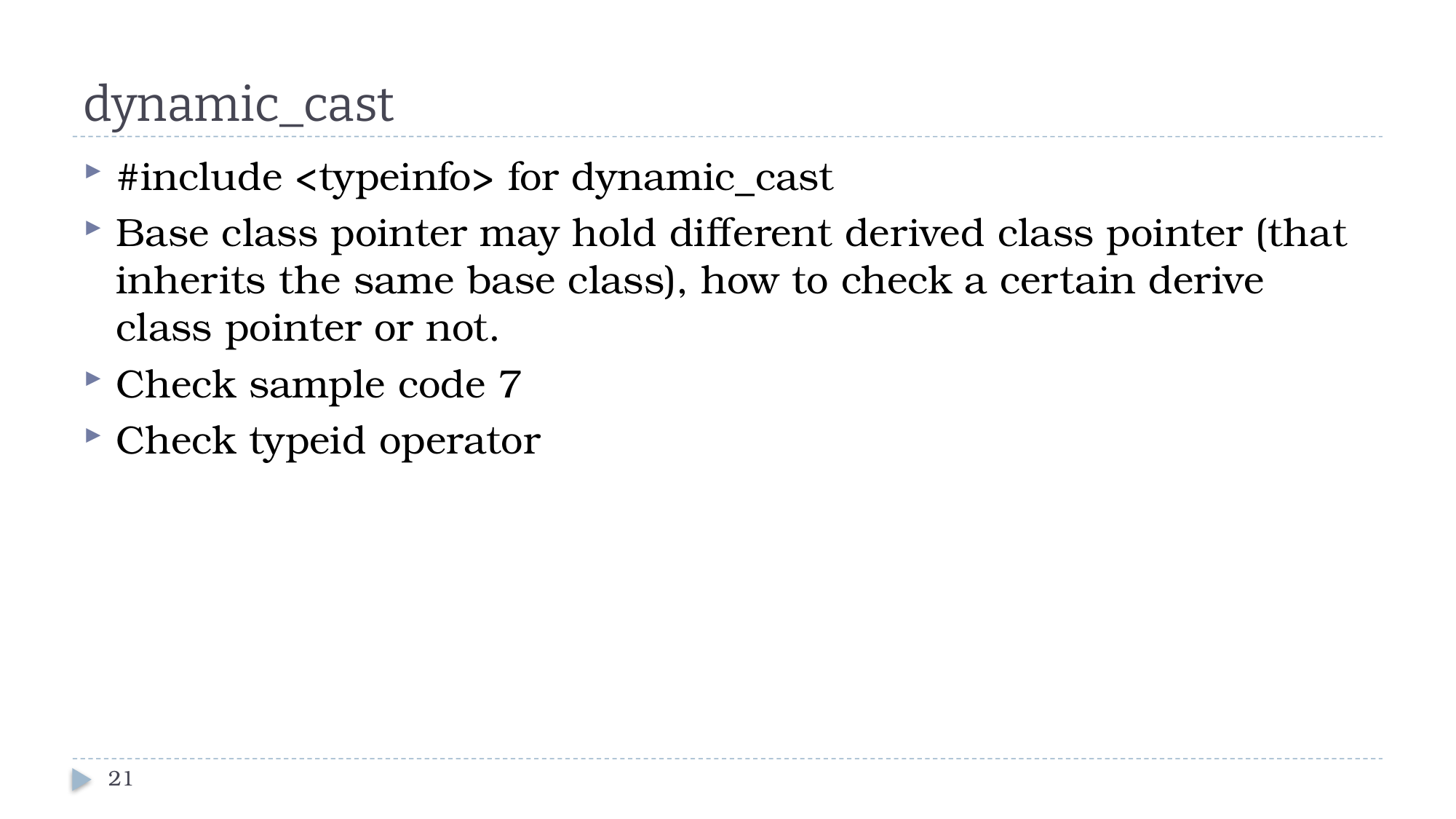

# dynamic_cast
#include <typeinfo> for dynamic_cast
Base class pointer may hold different derived class pointer (that inherits the same base class), how to check a certain derive class pointer or not.
Check sample code 7
Check typeid operator
21